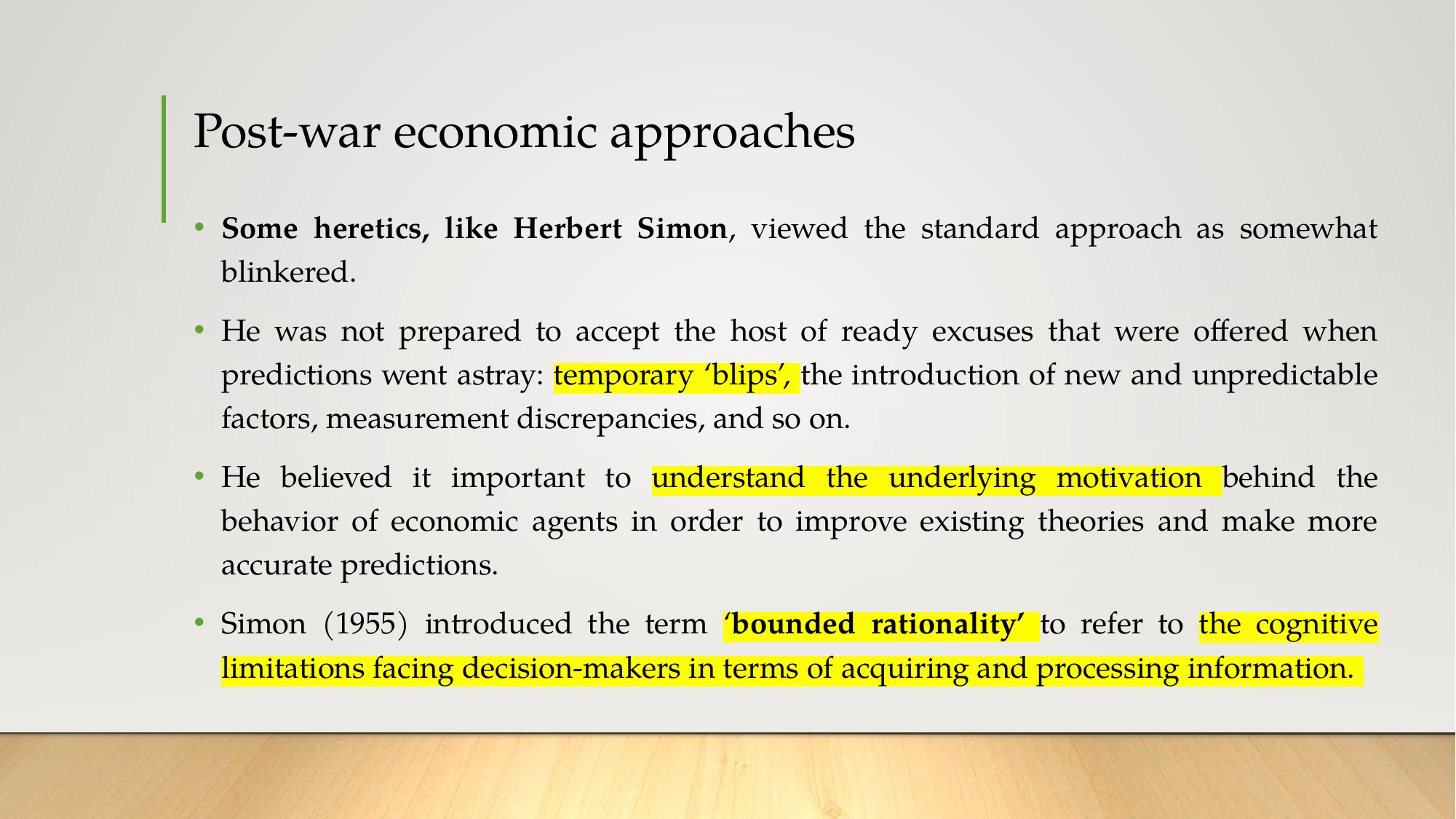

# Post-war economic approaches
Some heretics, like Herbert Simon, viewed the standard approach as somewhat blinkered.
He was not prepared to accept the host of ready excuses that were offered when predictions went astray: temporary ‘blips’, the introduction of new and unpredictable factors, measurement discrepancies, and so on.
He believed it important to understand the underlying motivation behind the behavior of economic agents in order to improve existing theories and make more accurate predictions.
Simon (1955) introduced the term ‘bounded rationality’ to refer to the cognitive limitations facing decision-makers in terms of acquiring and processing information.